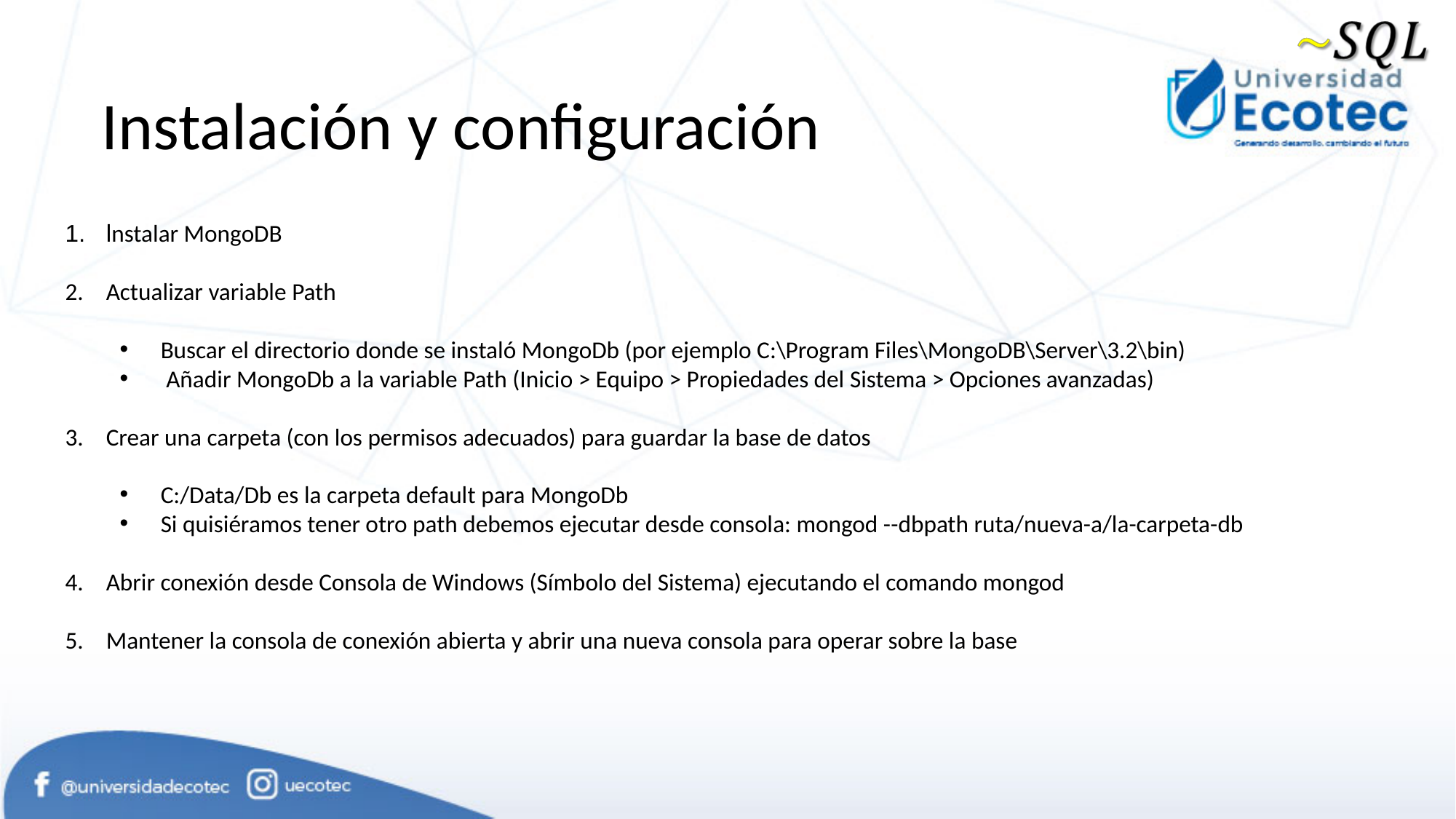

# Instalación y configuración

lnstalar MongoDB

Actualizar variable Path

Buscar el directorio donde se instaló MongoDb (por ejemplo C:\Program Files\MongoDB\Server\3.2\bin)
 Añadir MongoDb a la variable Path (Inicio > Equipo > Propiedades del Sistema > Opciones avanzadas)

Crear una carpeta (con los permisos adecuados) para guardar la base de datos

C:/Data/Db es la carpeta default para MongoDb
Si quisiéramos tener otro path debemos ejecutar desde consola: mongod --dbpath ruta/nueva-a/la-carpeta-db

Abrir conexión desde Consola de Windows (Símbolo del Sistema) ejecutando el comando mongod

Mantener la consola de conexión abierta y abrir una nueva consola para operar sobre la base